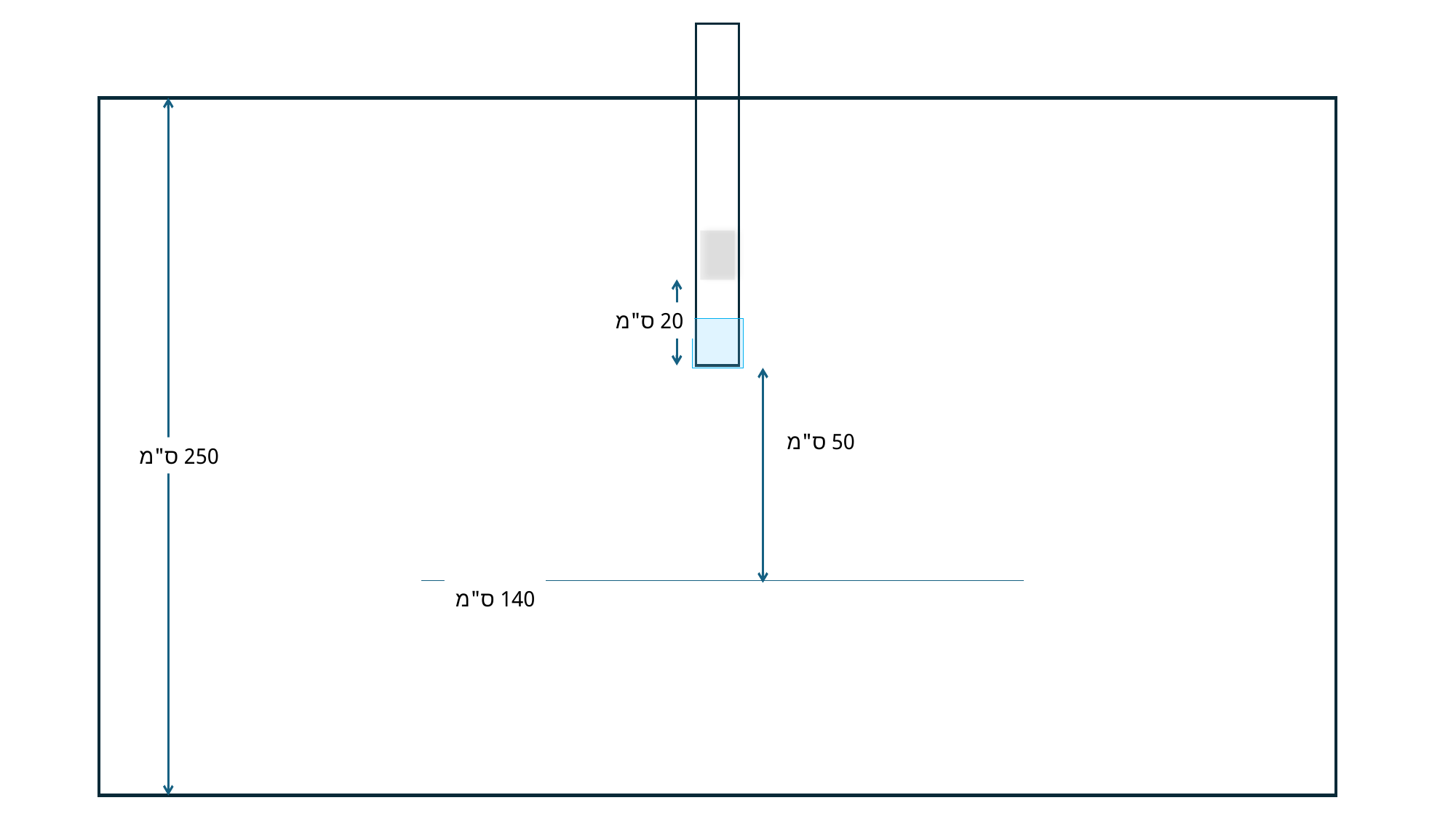

20 ס"מ

50 ס"מ
250 ס"מ
140 ס"מ